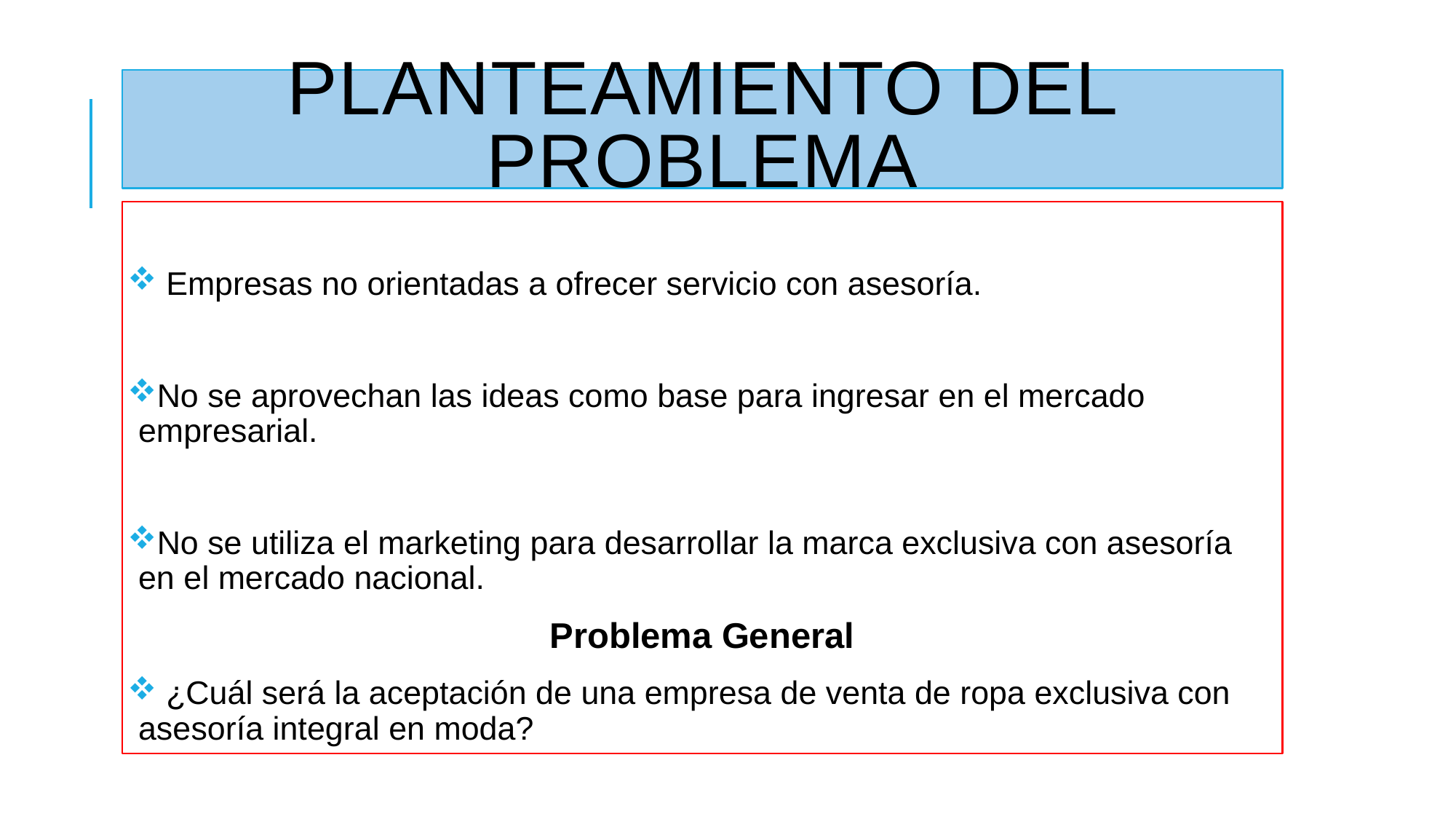

# Planteamiento del problema

 Empresas no orientadas a ofrecer servicio con asesoría.

No se aprovechan las ideas como base para ingresar en el mercado empresarial.

No se utiliza el marketing para desarrollar la marca exclusiva con asesoría en el mercado nacional.
Problema General
 ¿Cuál será la aceptación de una empresa de venta de ropa exclusiva con asesoría integral en moda?